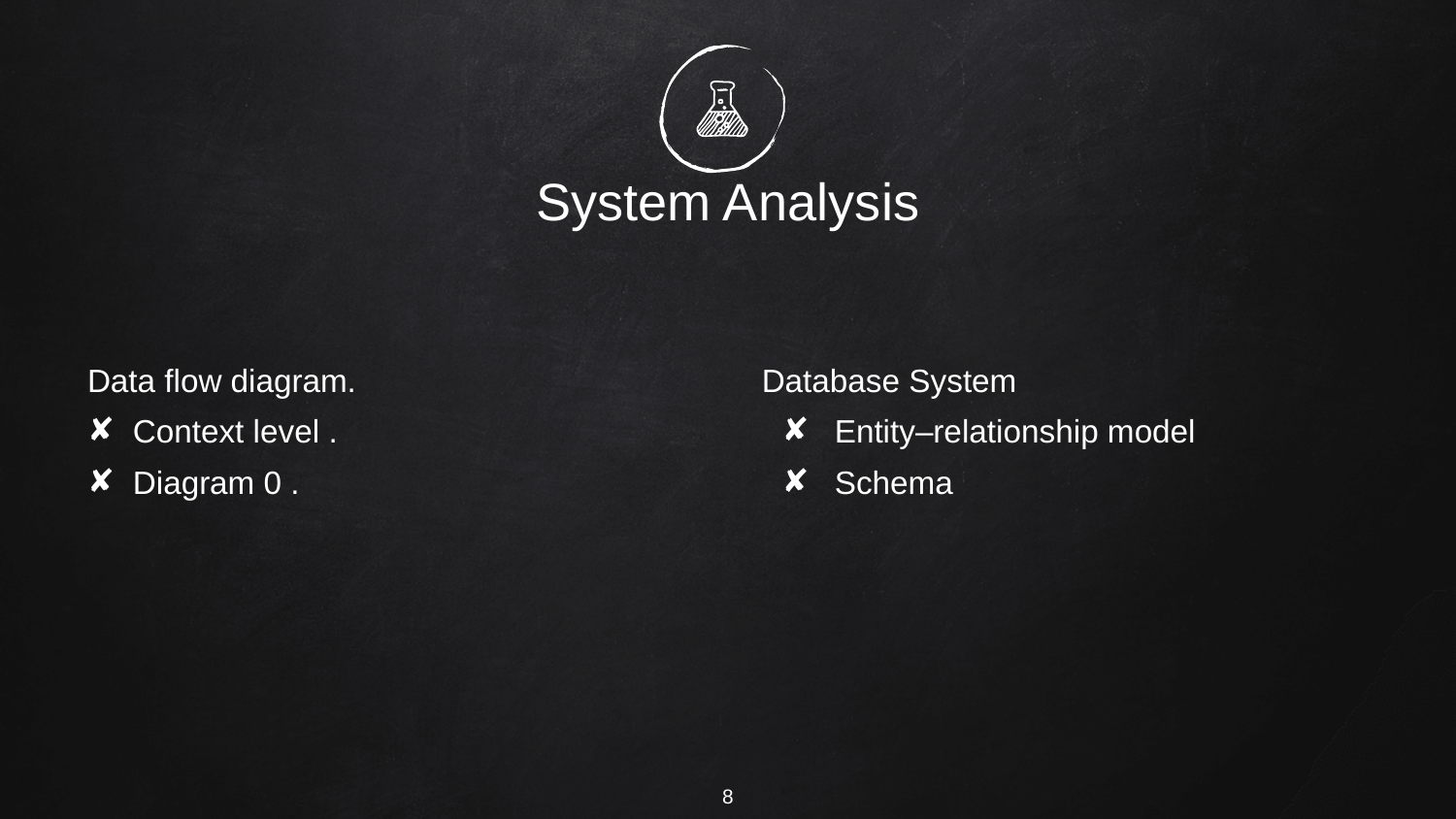

# System Analysis
Data flow diagram.
Context level .
Diagram 0 .
Database System
Entity–relationship model
Schema
8